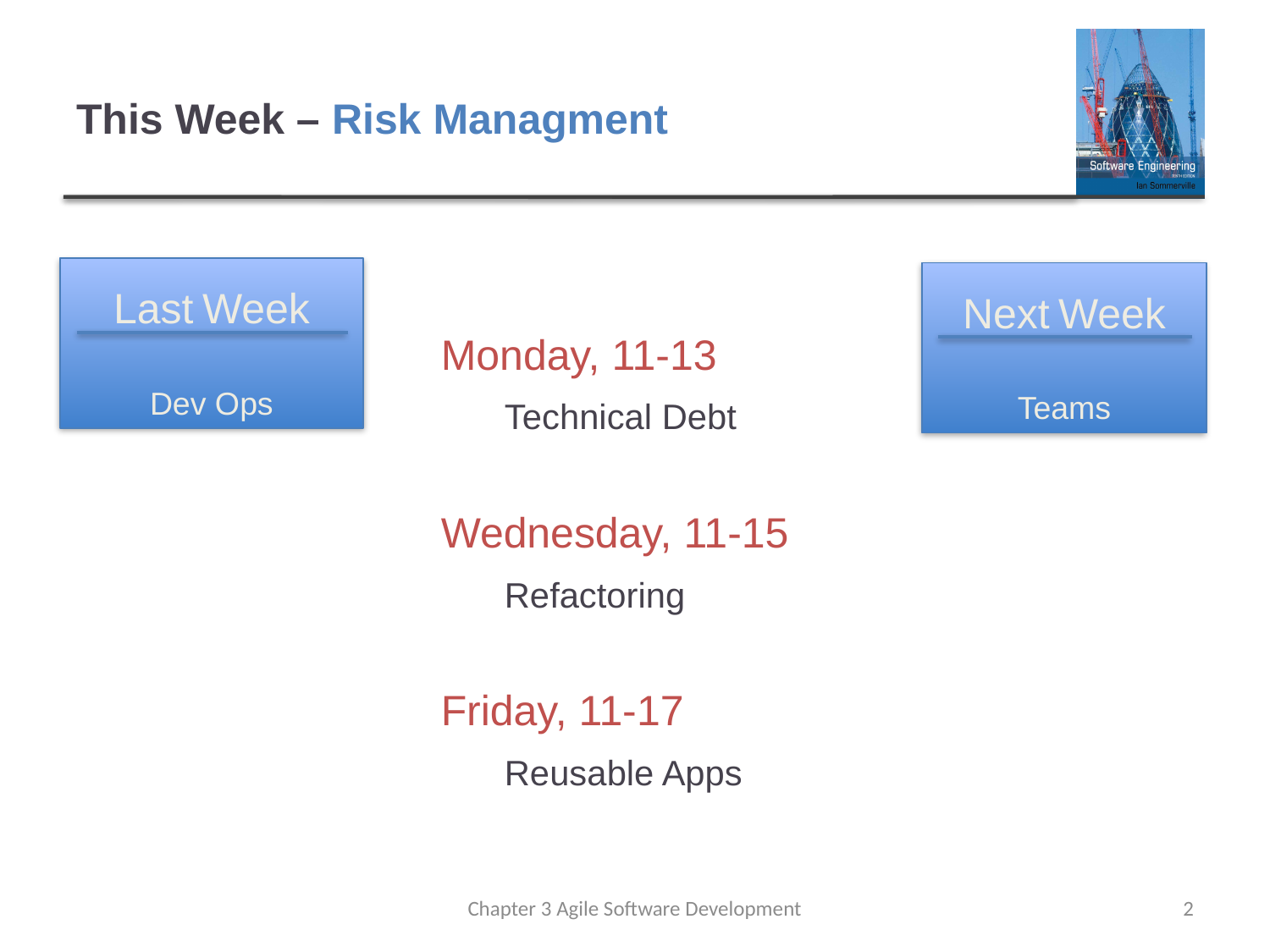

# This Week – Risk Managment

Last Week

Dev Ops

Next Week

Teams
Monday, 11-13
Technical Debt

Wednesday, 11-15
Refactoring

Friday, 11-17
Reusable Apps

Chapter 3 Agile Software Development
2